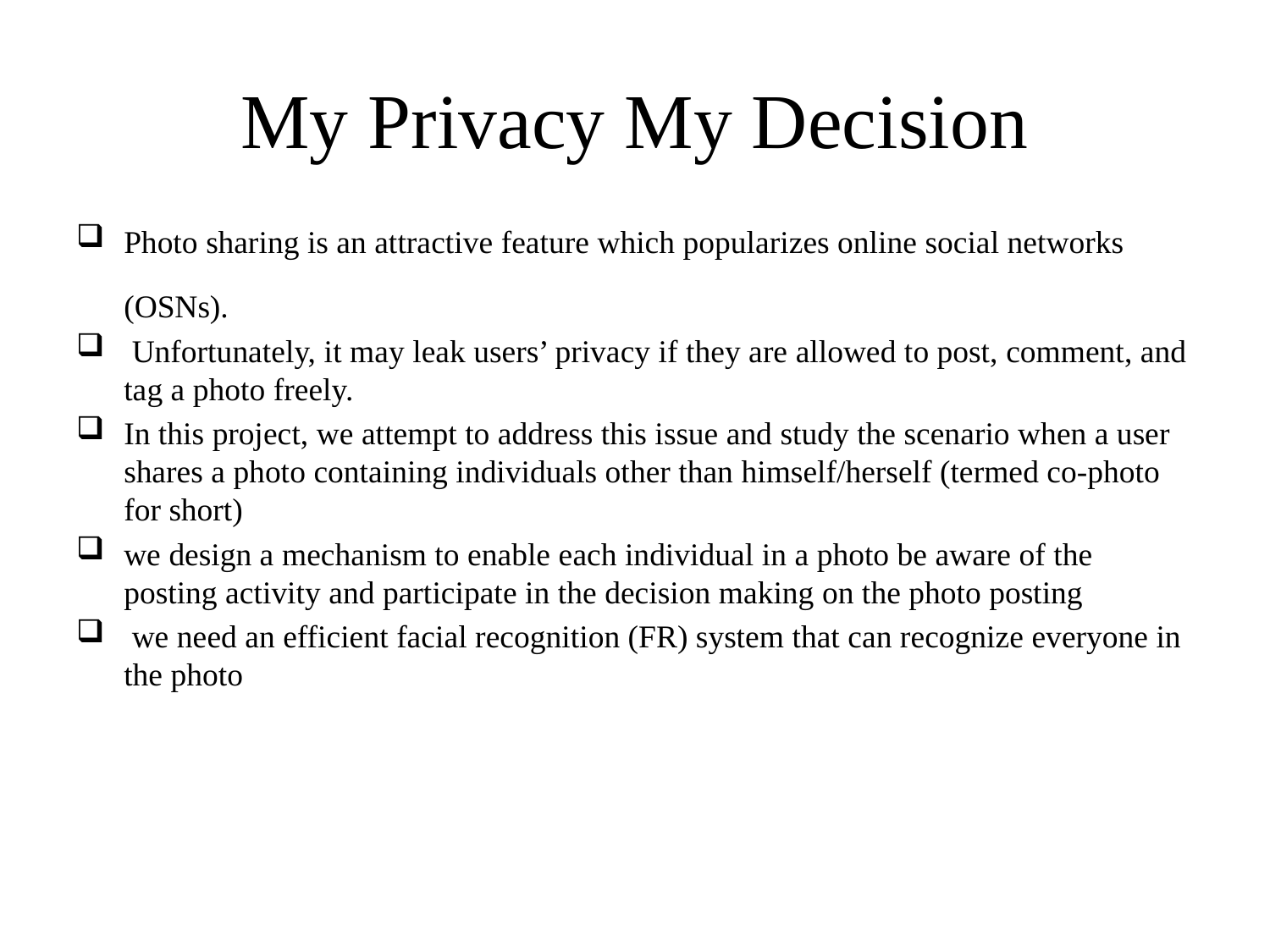

# My Privacy My Decision
Photo sharing is an attractive feature which popularizes online social networks (OSNs).
 Unfortunately, it may leak users’ privacy if they are allowed to post, comment, and tag a photo freely.
In this project, we attempt to address this issue and study the scenario when a user shares a photo containing individuals other than himself/herself (termed co-photo for short)
we design a mechanism to enable each individual in a photo be aware of the posting activity and participate in the decision making on the photo posting
 we need an efficient facial recognition (FR) system that can recognize everyone in the photo